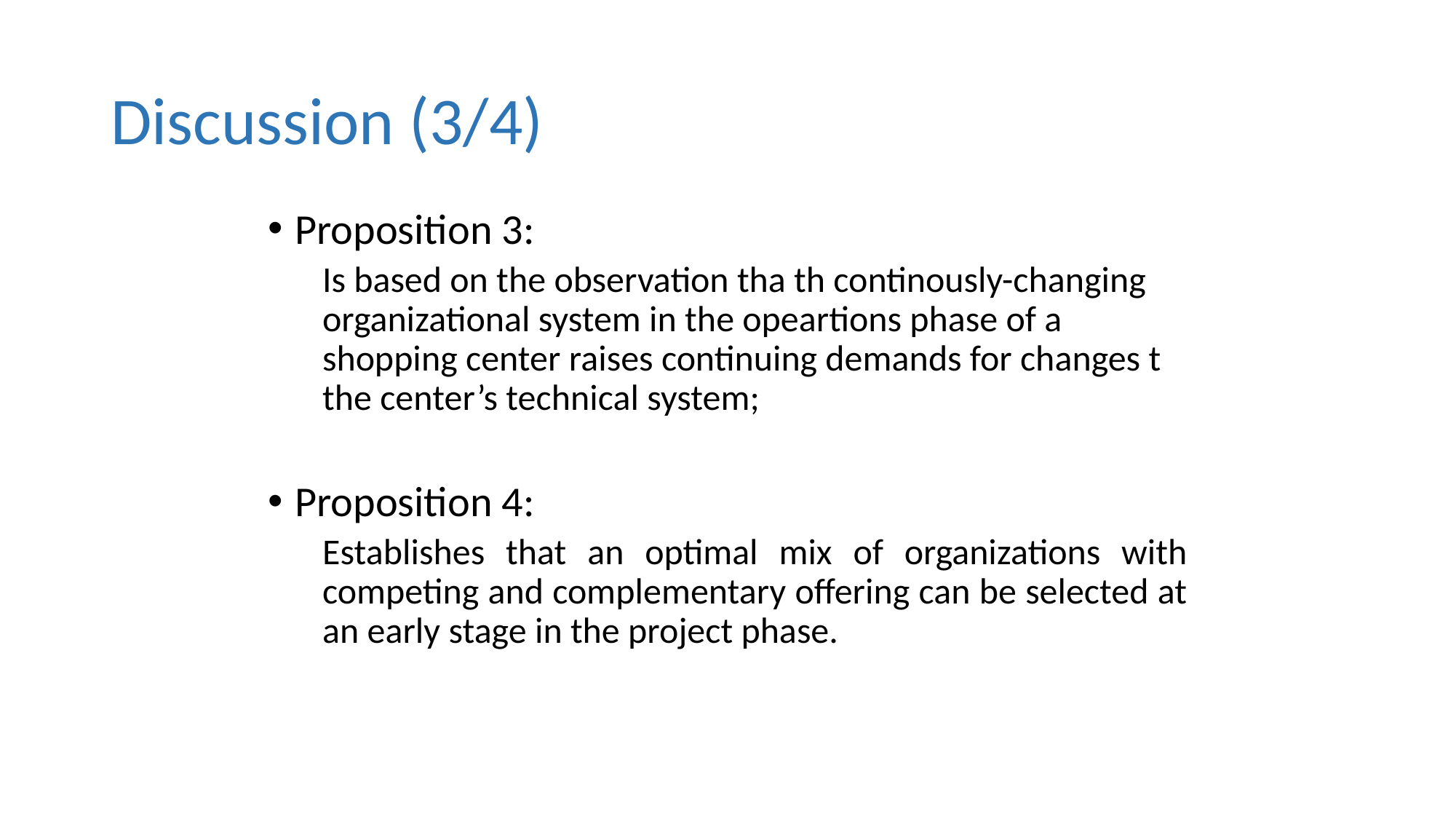

# Discussion (3/4)
Proposition 3:
Is based on the observation tha th continously-changing organizational system in the opeartions phase of a shopping center raises continuing demands for changes t the center’s technical system;

Proposition 4:
Establishes that an optimal mix of organizations with competing and complementary offering can be selected at an early stage in the project phase.